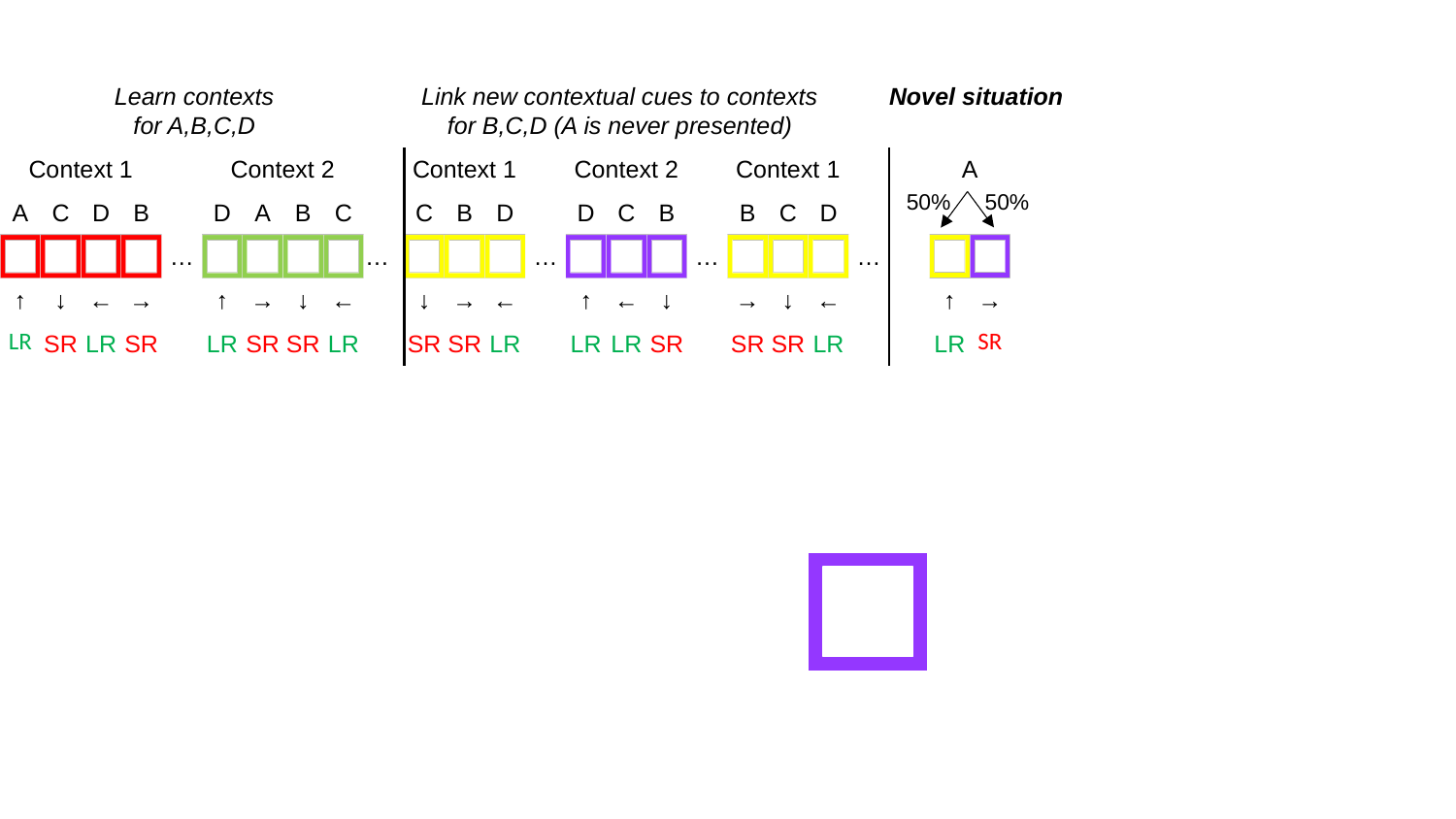

Learn contexts
for A,B,C,D
Link new contextual cues to contexts
for B,C,D (A is never presented)
Novel situation
| Context 1 |  |  |  |  | Context 2 |  |  |  |  | Context 1 |  |  |  | Context 2 |  |  |  | Context 1 |  |  |  |  | A |  |
| --- | --- | --- | --- | --- | --- | --- | --- | --- | --- | --- | --- | --- | --- | --- | --- | --- | --- | --- | --- | --- | --- | --- | --- | --- |
| A | C | D | B |  | D | A | B | C |  | C | B | D |  | D | C | B |  | B | C | D |  |  |  |  |
|  |  |  |  | … |  |  |  |  | … |  |  |  | … |  |  |  | … |  |  |  | … |  |  |  |
| ↑ | ↓ | ← | → |  | ↑ | → | ↓ | ← |  | ↓ | → | ← |  | ↑ | ← | ↓ |  | → | ↓ | ← |  |  | ↑ | → |
| LR | SR | LR | SR |  | LR | SR | SR | LR |  | SR | SR | LR |  | LR | LR | SR |  | SR | SR | LR |  |  | LR | SR |
50%
50%